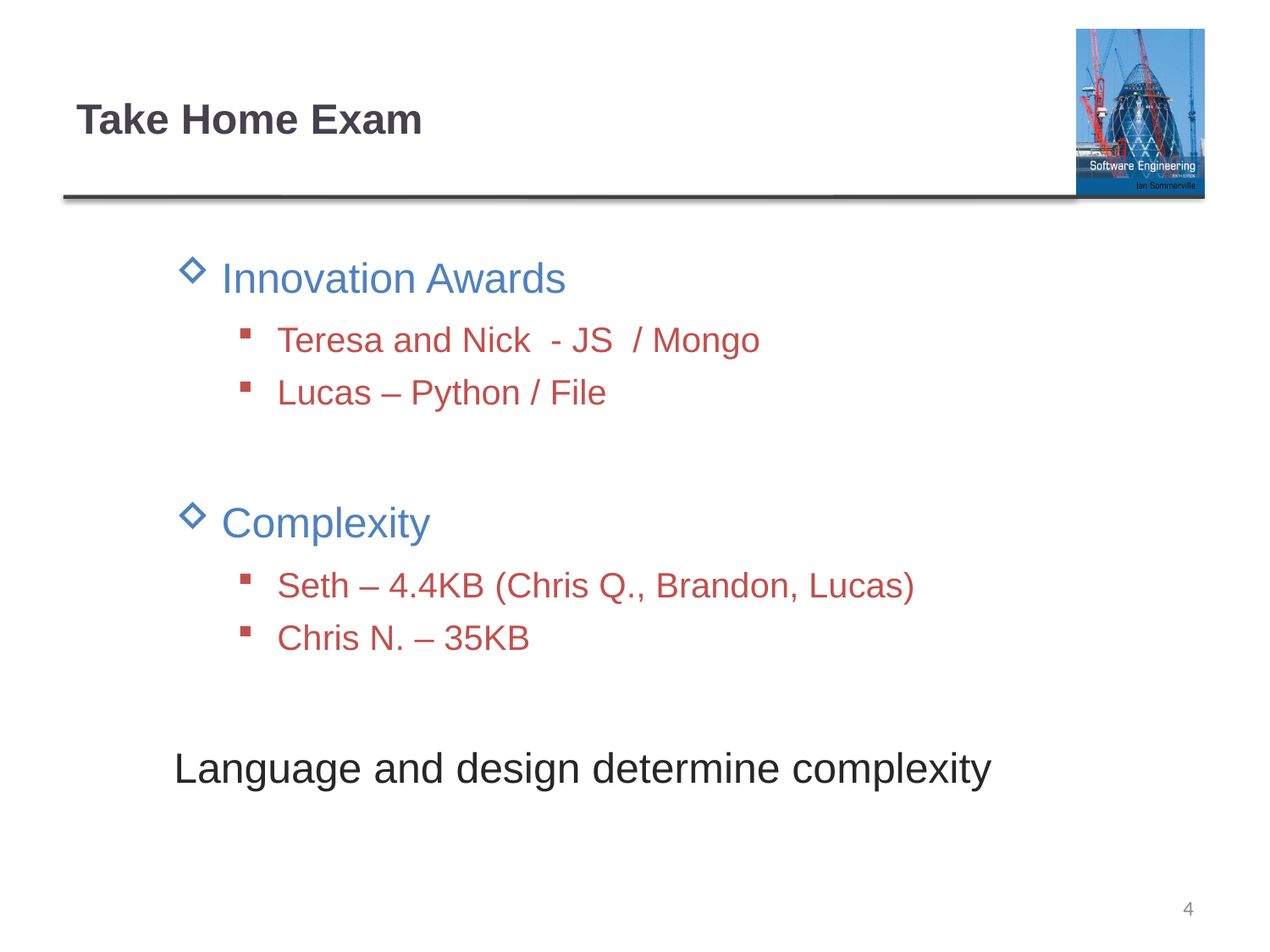

# Take Home Exam
Innovation Awards
Teresa and Nick  - JS  / Mongo
Lucas – Python / File

Complexity
Seth – 4.4KB (Chris Q., Brandon, Lucas)
Chris N. – 35KB

Language and design determine complexity

4